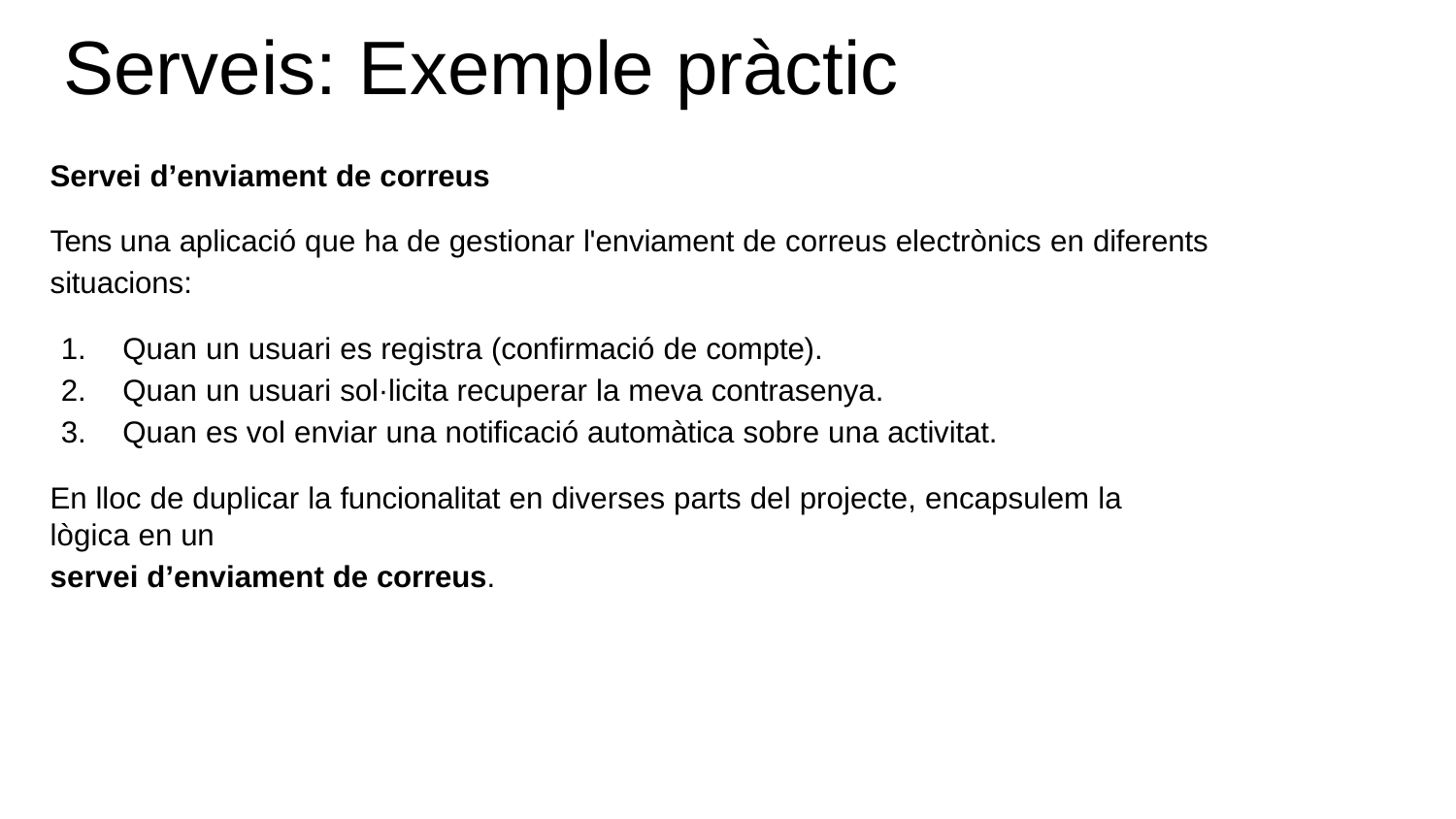

# Serveis: Exemple pràctic
Servei d’enviament de correus
Tens una aplicació que ha de gestionar l'enviament de correus electrònics en diferents situacions:
Quan un usuari es registra (confirmació de compte).
Quan un usuari sol·licita recuperar la meva contrasenya.
Quan es vol enviar una notificació automàtica sobre una activitat.
En lloc de duplicar la funcionalitat en diverses parts del projecte, encapsulem la lògica en un
servei d’enviament de correus.